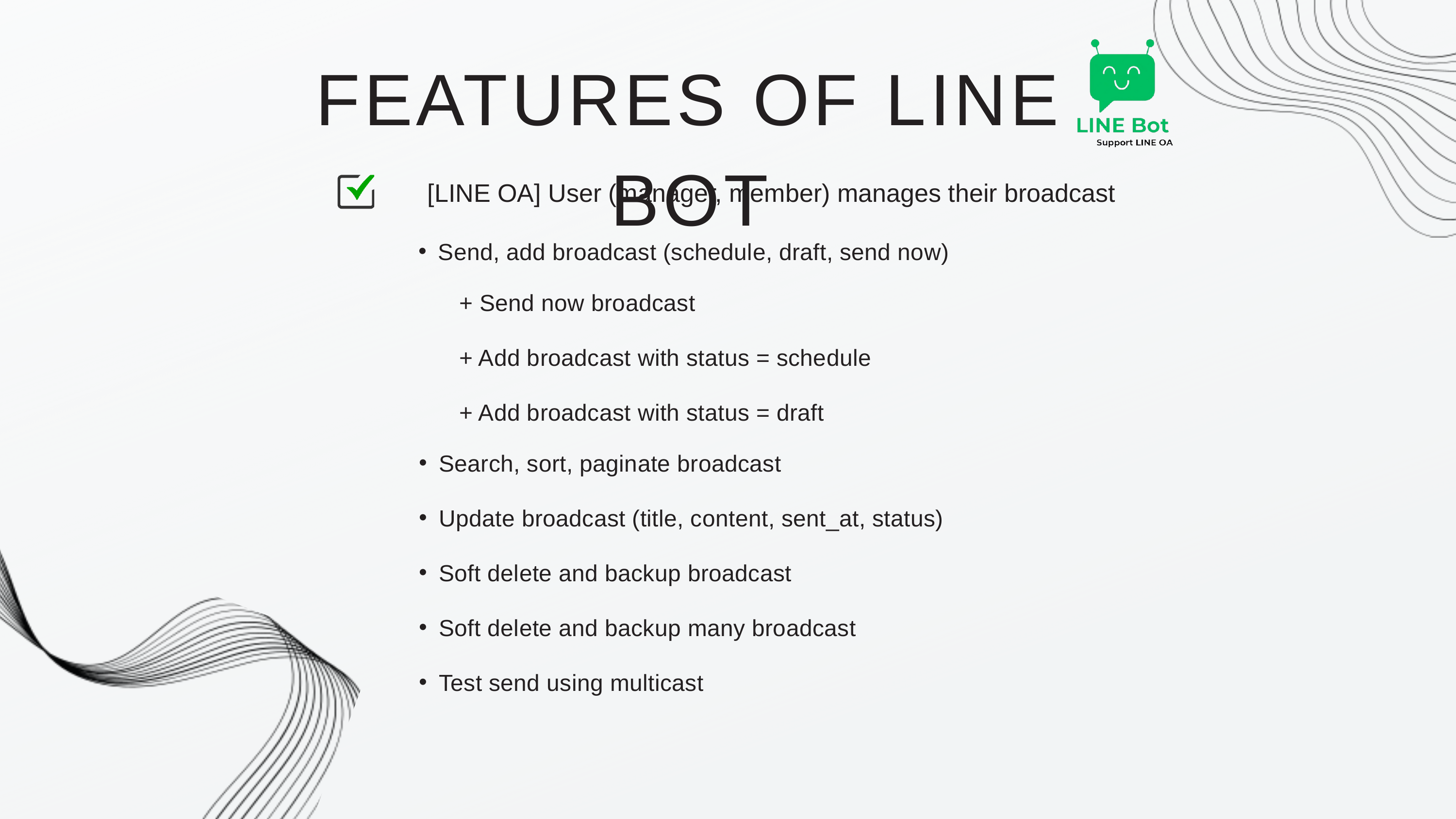

FEATURES OF LINE BOT

[LINE OA] User (manager, member) manages their broadcast
Send, add broadcast (schedule, draft, send now)
+ Send now broadcast
+ Add broadcast with status = schedule
+ Add broadcast with status = draft
Search, sort, paginate broadcast
Update broadcast (title, content, sent_at, status)
Soft delete and backup broadcast
Soft delete and backup many broadcast
Test send using multicast